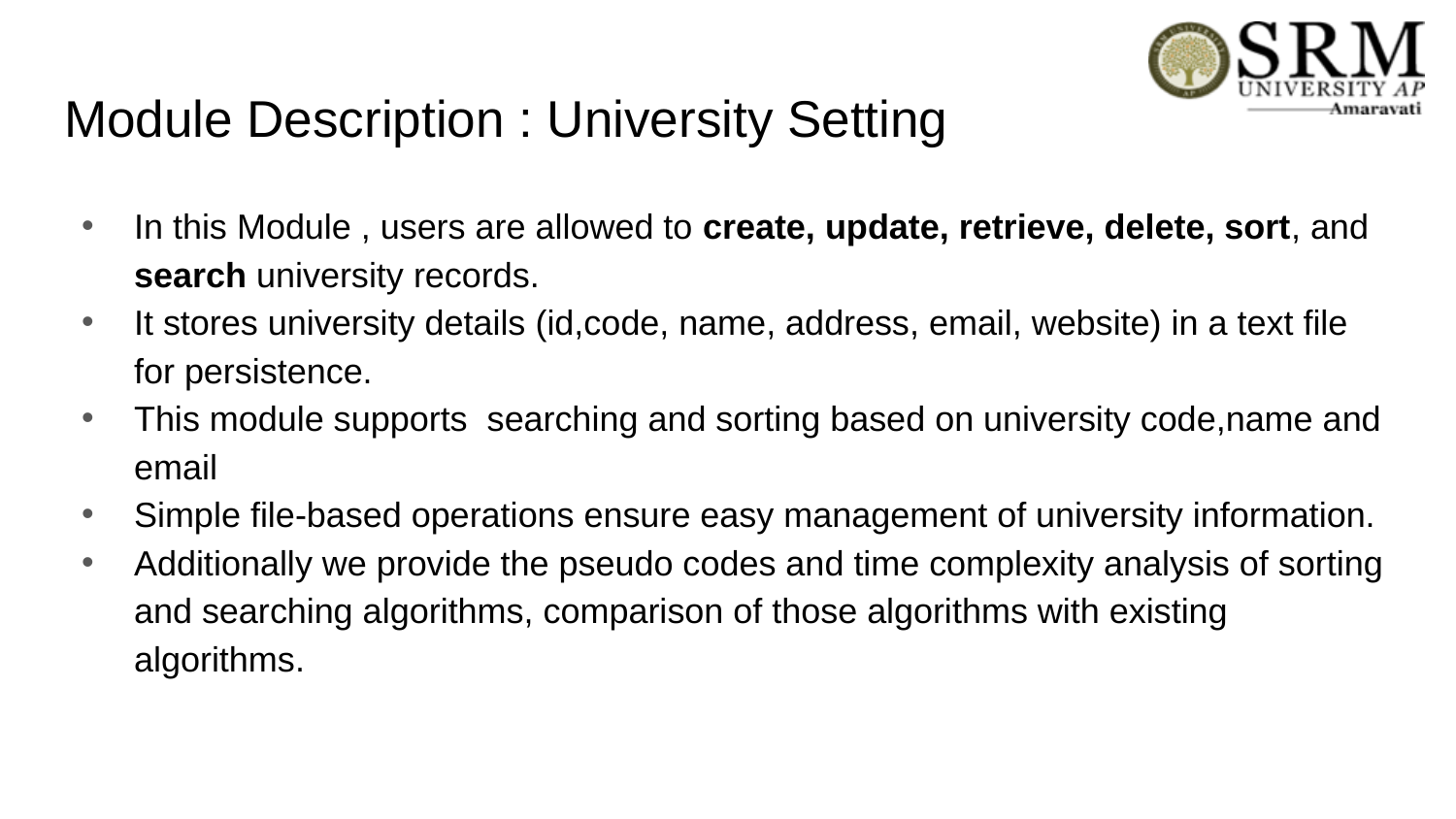

# Module Description : University Setting
In this Module , users are allowed to create, update, retrieve, delete, sort, and search university records.
It stores university details (id,code, name, address, email, website) in a text file for persistence.
This module supports  searching and sorting based on university code,name and email
Simple file-based operations ensure easy management of university information.
Additionally we provide the pseudo codes and time complexity analysis of sorting and searching algorithms, comparison of those algorithms with existing algorithms.